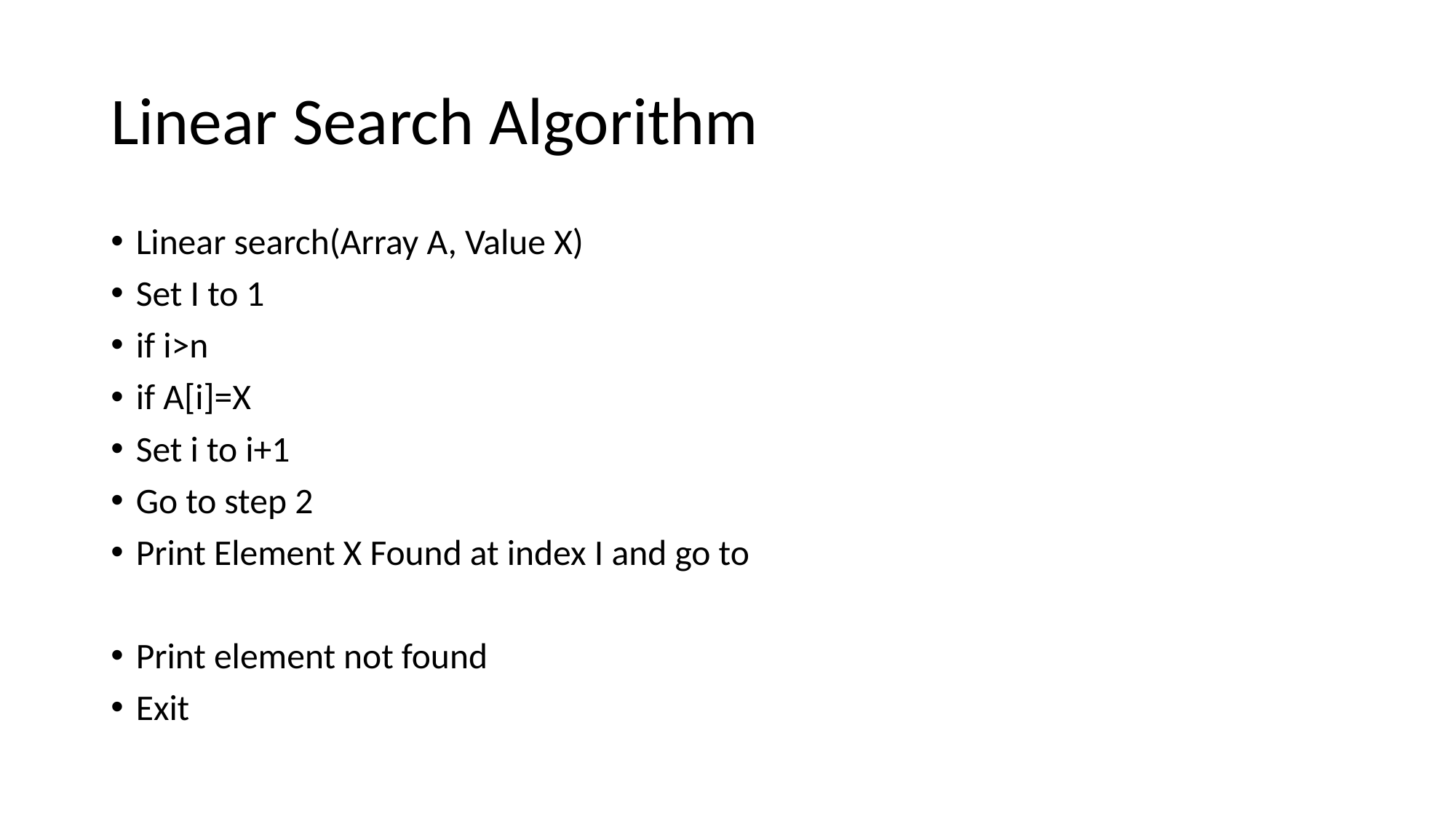

# Linear Search Algorithm
Linear search(Array A, Value X)
Set I to 1
if i>n
if A[i]=X
Set i to i+1
Go to step 2
Print Element X Found at index I and go to

Print element not found
Exit